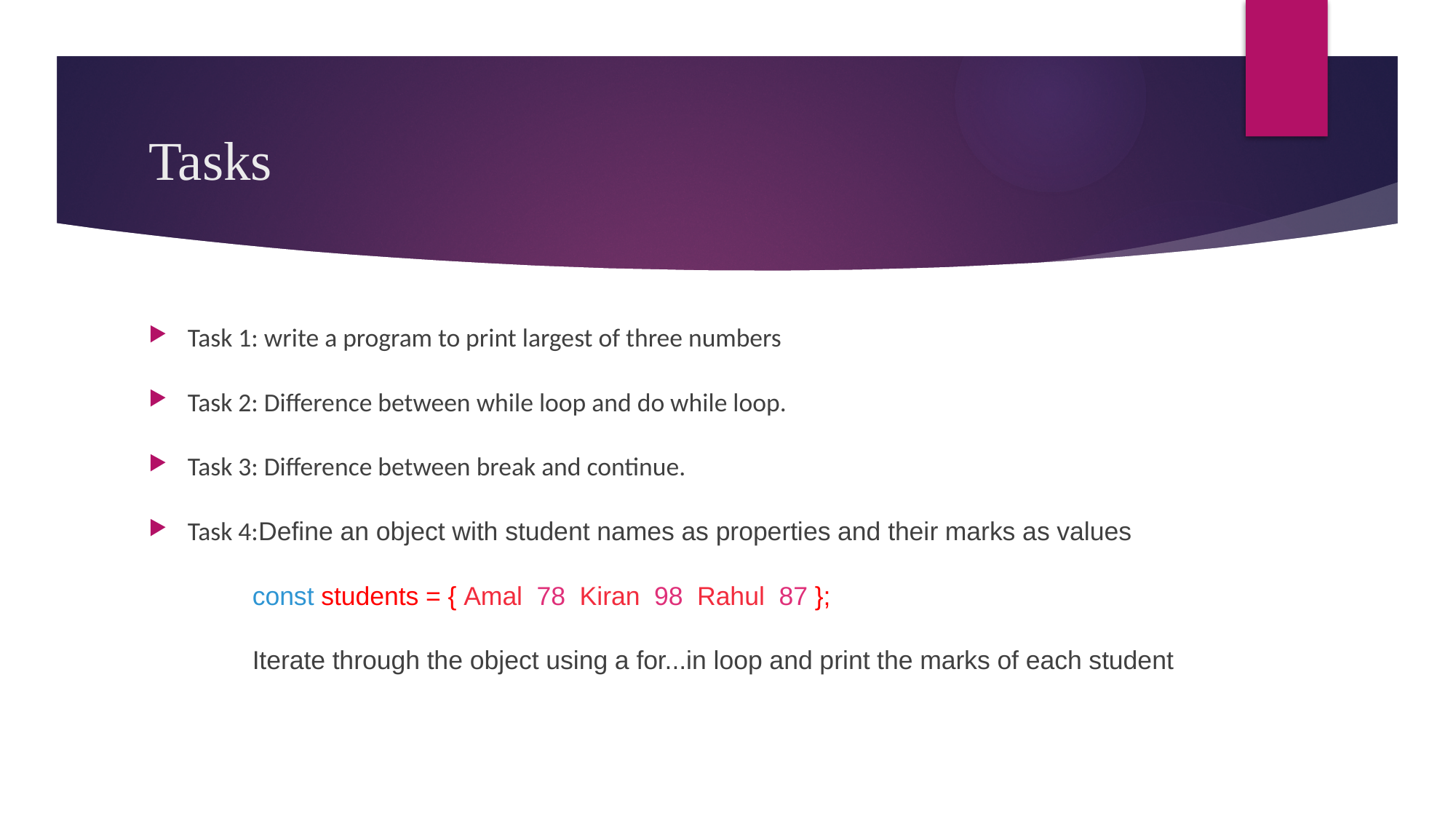

# Tasks
Task 1: write a program to print largest of three numbers
Task 2: Difference between while loop and do while loop.
Task 3: Difference between break and continue.
Task 4:Define an object with student names as properties and their marks as values
	const students = { Amal: 78, Kiran: 98, Rahul: 87 };
	Iterate through the object using a for...in loop and print the marks of each student